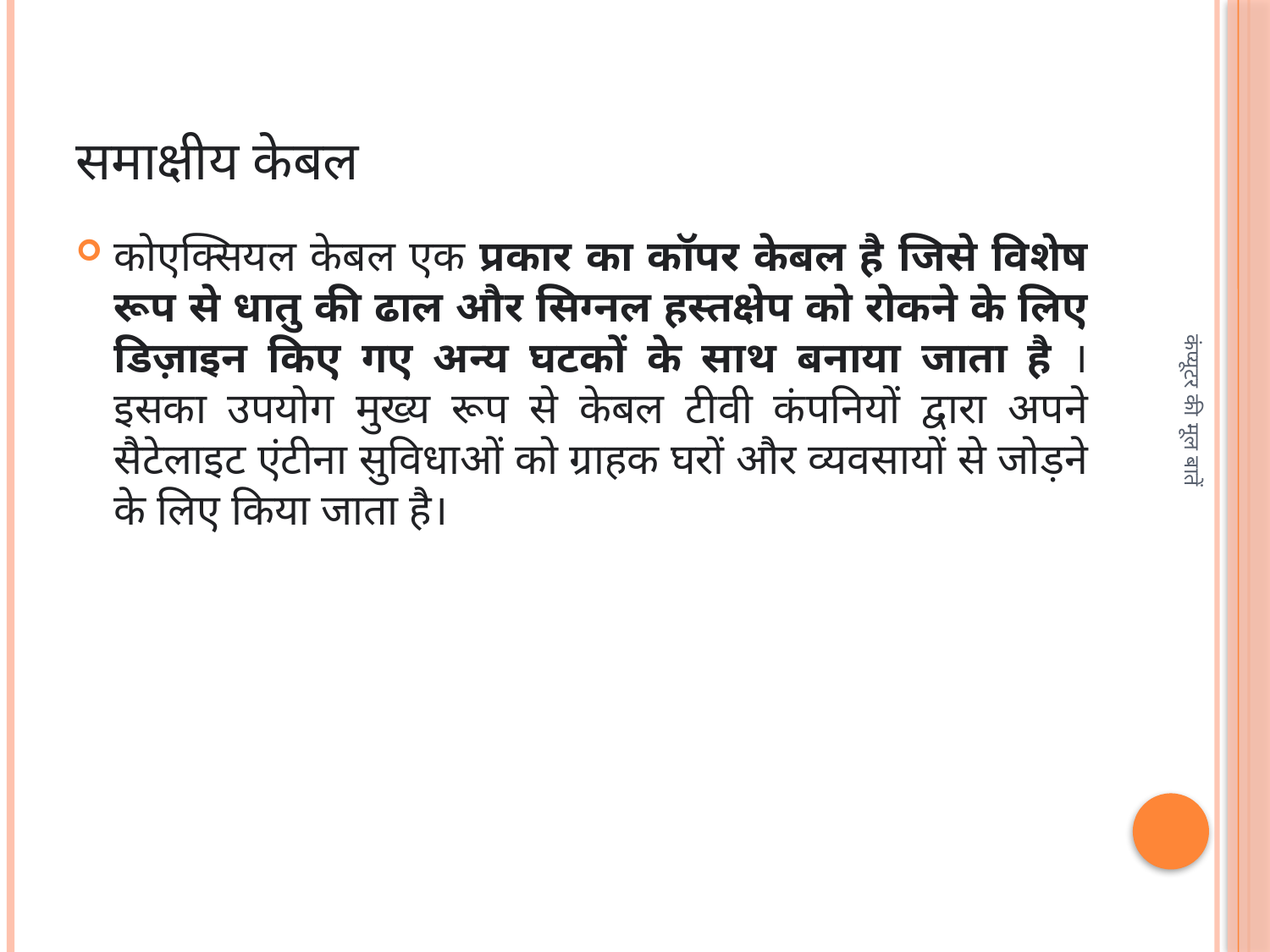

# समाक्षीय केबल
कोएक्सियल केबल एक प्रकार का कॉपर केबल है जिसे विशेष रूप से धातु की ढाल और सिग्नल हस्तक्षेप को रोकने के लिए डिज़ाइन किए गए अन्य घटकों के साथ बनाया जाता है । इसका उपयोग मुख्य रूप से केबल टीवी कंपनियों द्वारा अपने सैटेलाइट एंटीना सुविधाओं को ग्राहक घरों और व्यवसायों से जोड़ने के लिए किया जाता है।
कंप्यूटर की मूल बातें
109